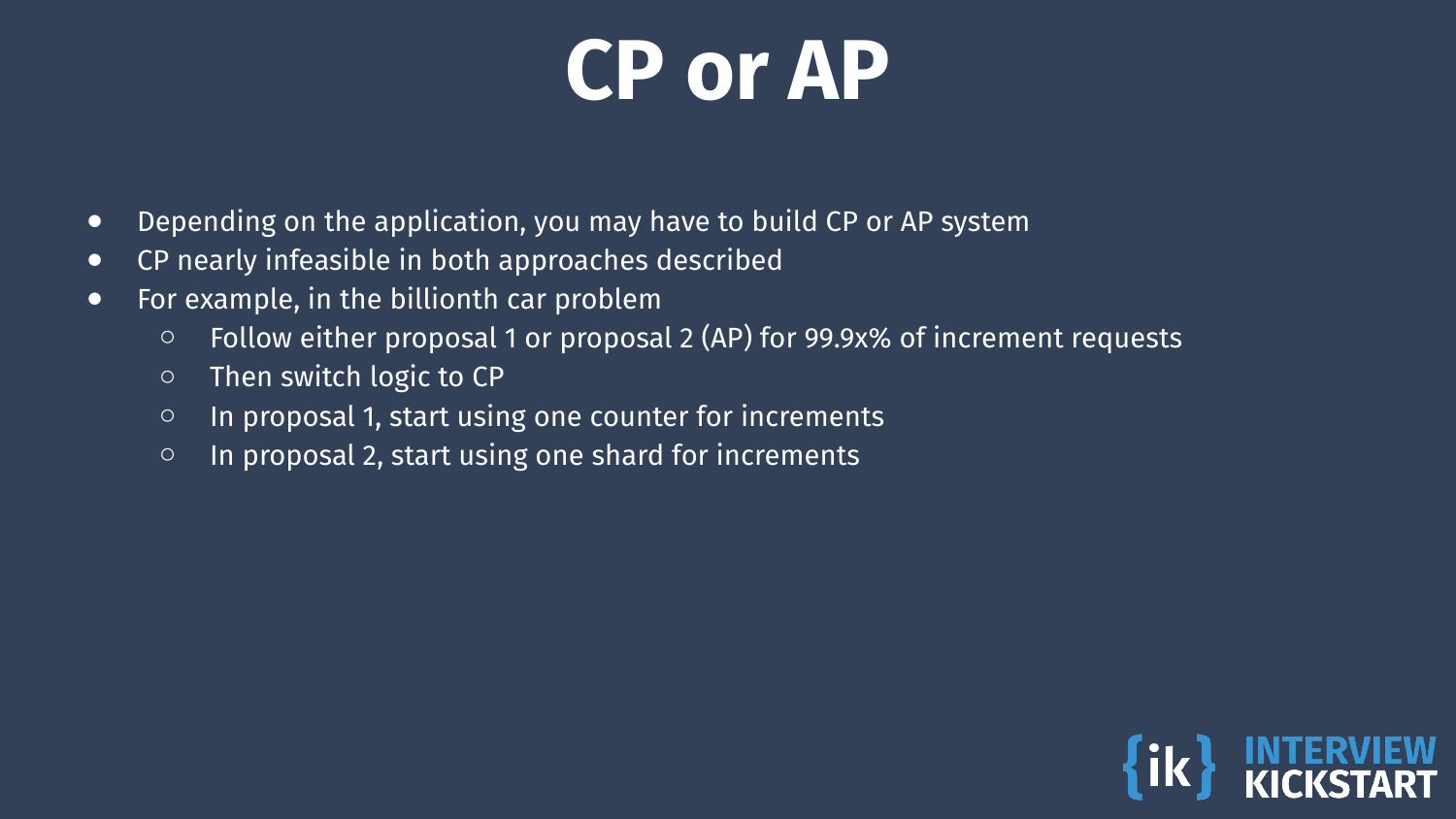

# CP or AP
Depending on the application, you may have to build CP or AP system
CP nearly infeasible in both approaches described
For example, in the billionth car problem
Follow either proposal 1 or proposal 2 (AP) for 99.9x% of increment requests
Then switch logic to CP
In proposal 1, start using one counter for increments
In proposal 2, start using one shard for increments